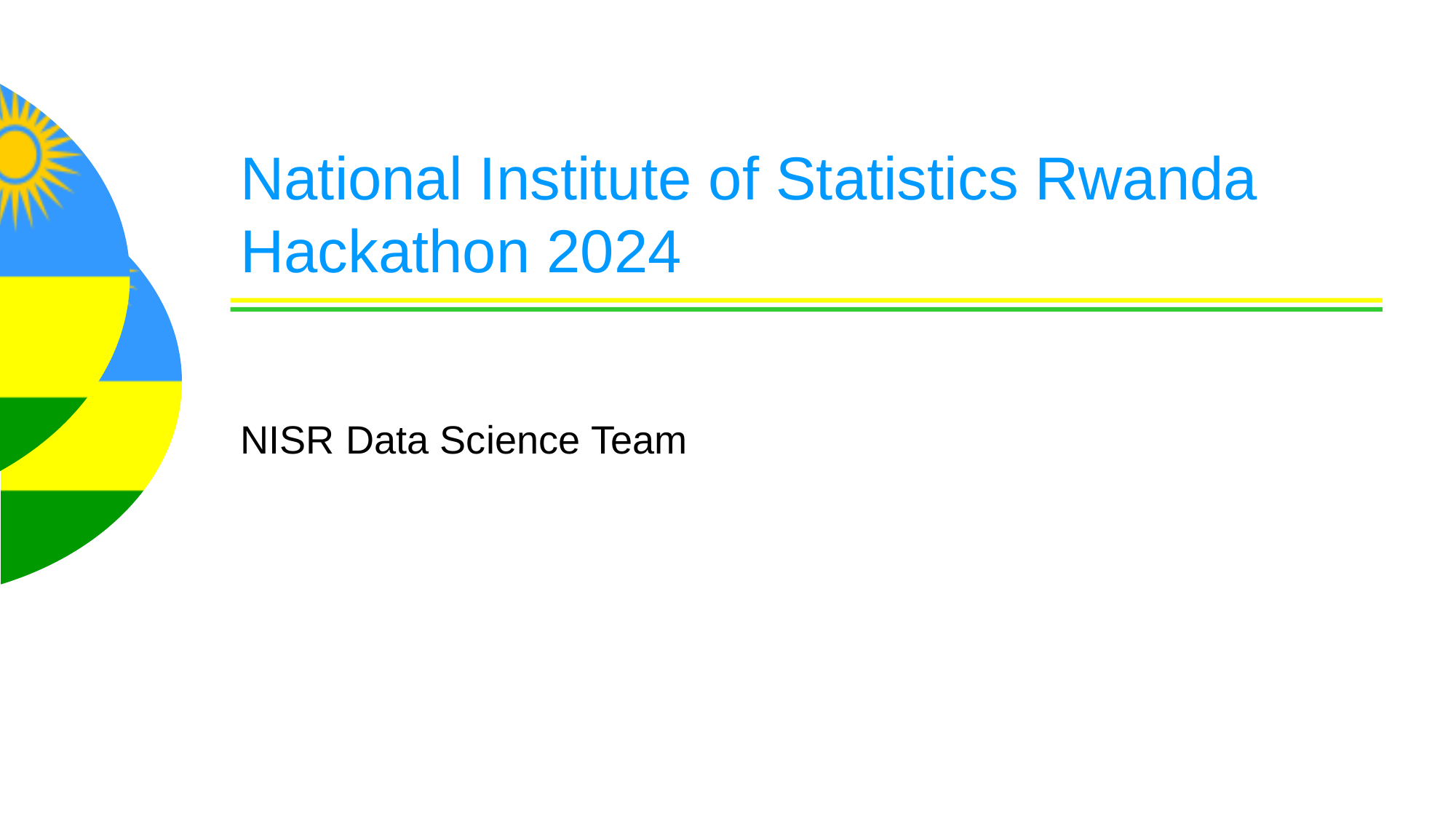

# National Institute of Statistics Rwanda Hackathon 2024
NISR Data Science Team